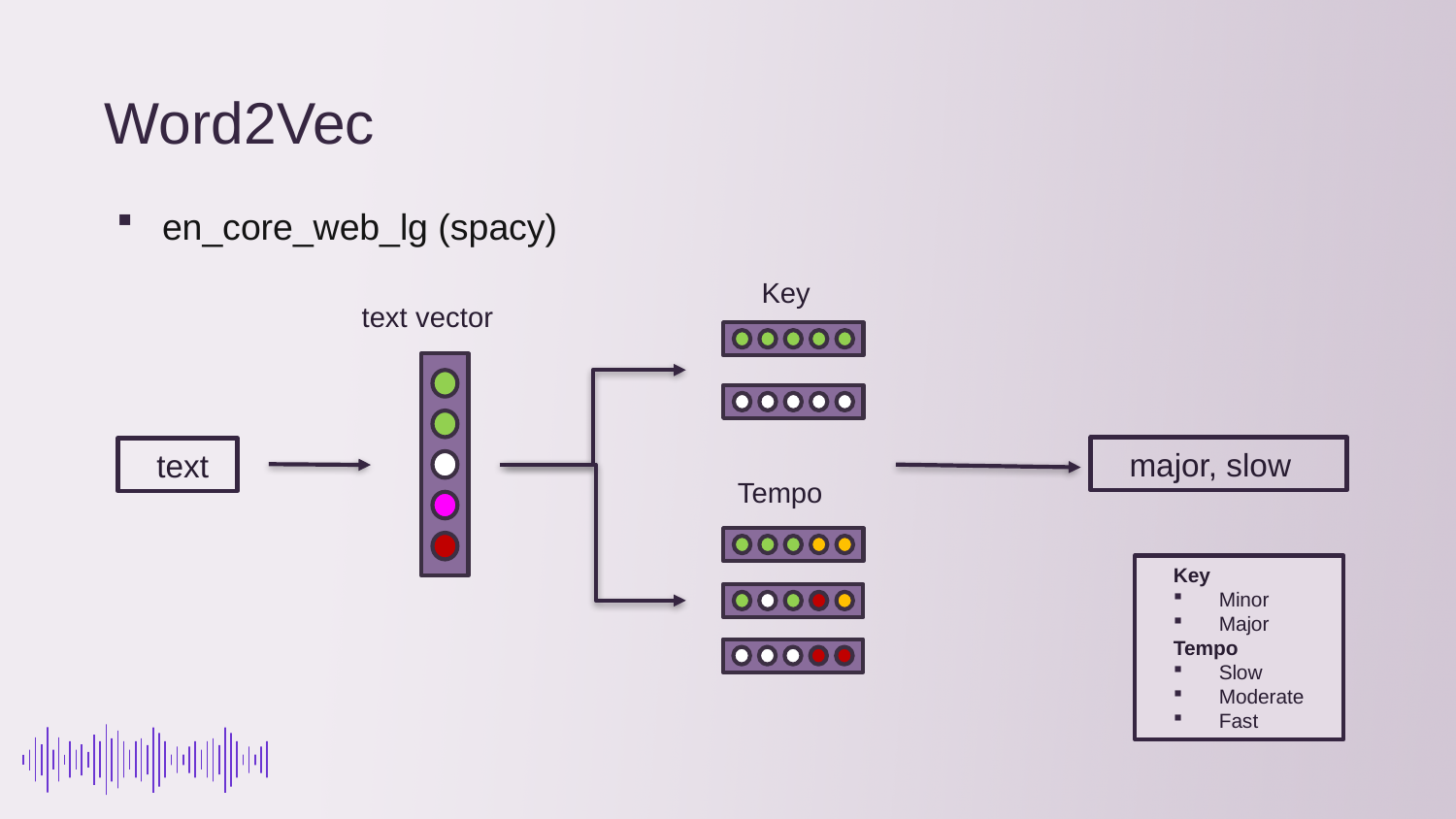

# Word2Vec
en_core_web_lg (spacy)
Key

text vector

major, slow
text
Tempo

Key
Minor
Major
Tempo
Slow
Moderate
Fast